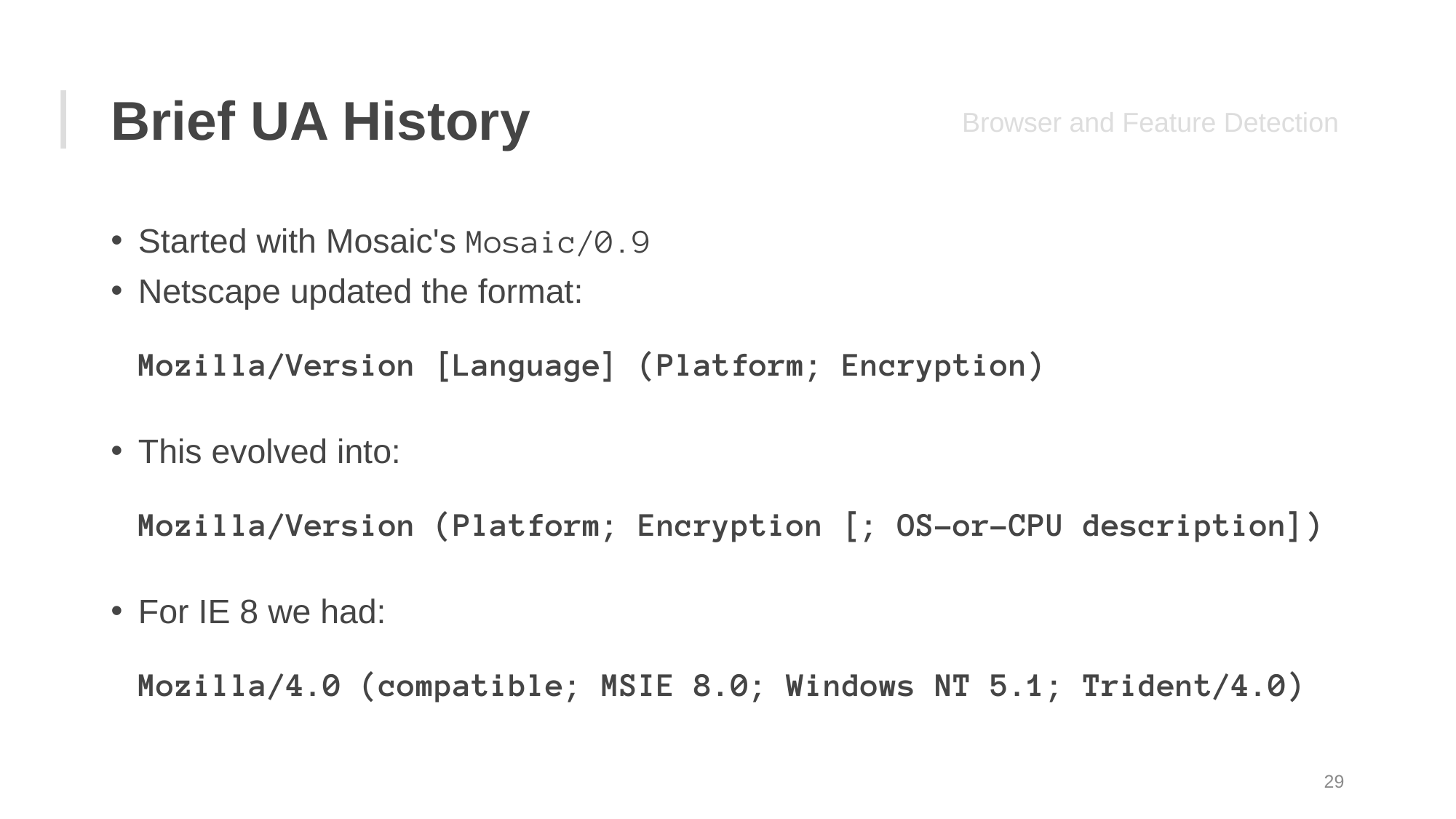

# Brief UA History
Browser and Feature Detection
Started with Mosaic's Mosaic/0.9
Netscape updated the format:
Mozilla/Version [Language] (Platform; Encryption)
This evolved into:
Mozilla/Version (Platform; Encryption [; OS-or-CPU description])
For IE 8 we had:
Mozilla/4.0 (compatible; MSIE 8.0; Windows NT 5.1; Trident/4.0)
29